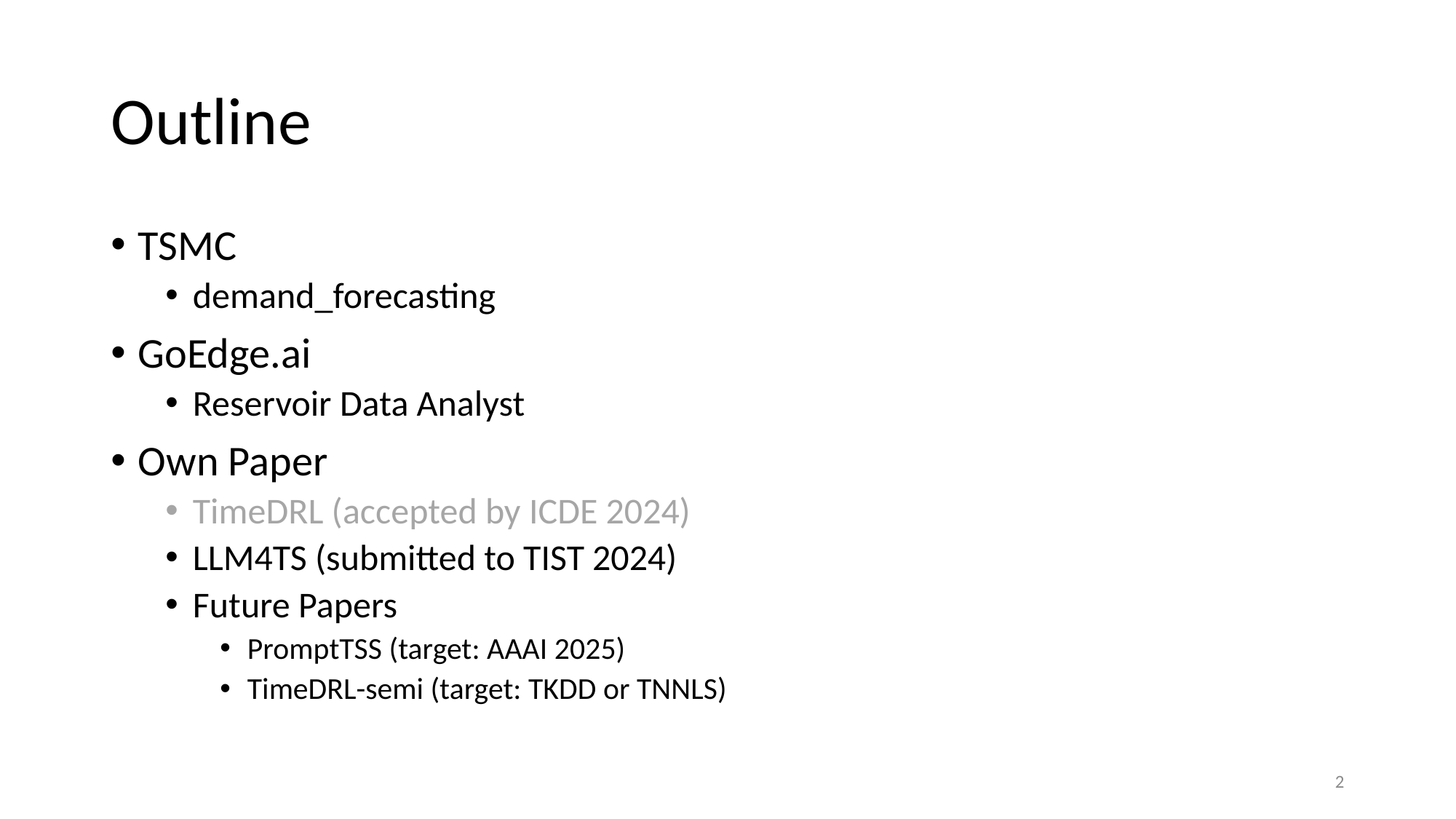

# Outline
TSMC
demand_forecasting
GoEdge.ai
Reservoir Data Analyst
Own Paper
TimeDRL (accepted by ICDE 2024)
LLM4TS (submitted to TIST 2024)
Future Papers
PromptTSS (target: AAAI 2025)
TimeDRL-semi (target: TKDD or TNNLS)
2